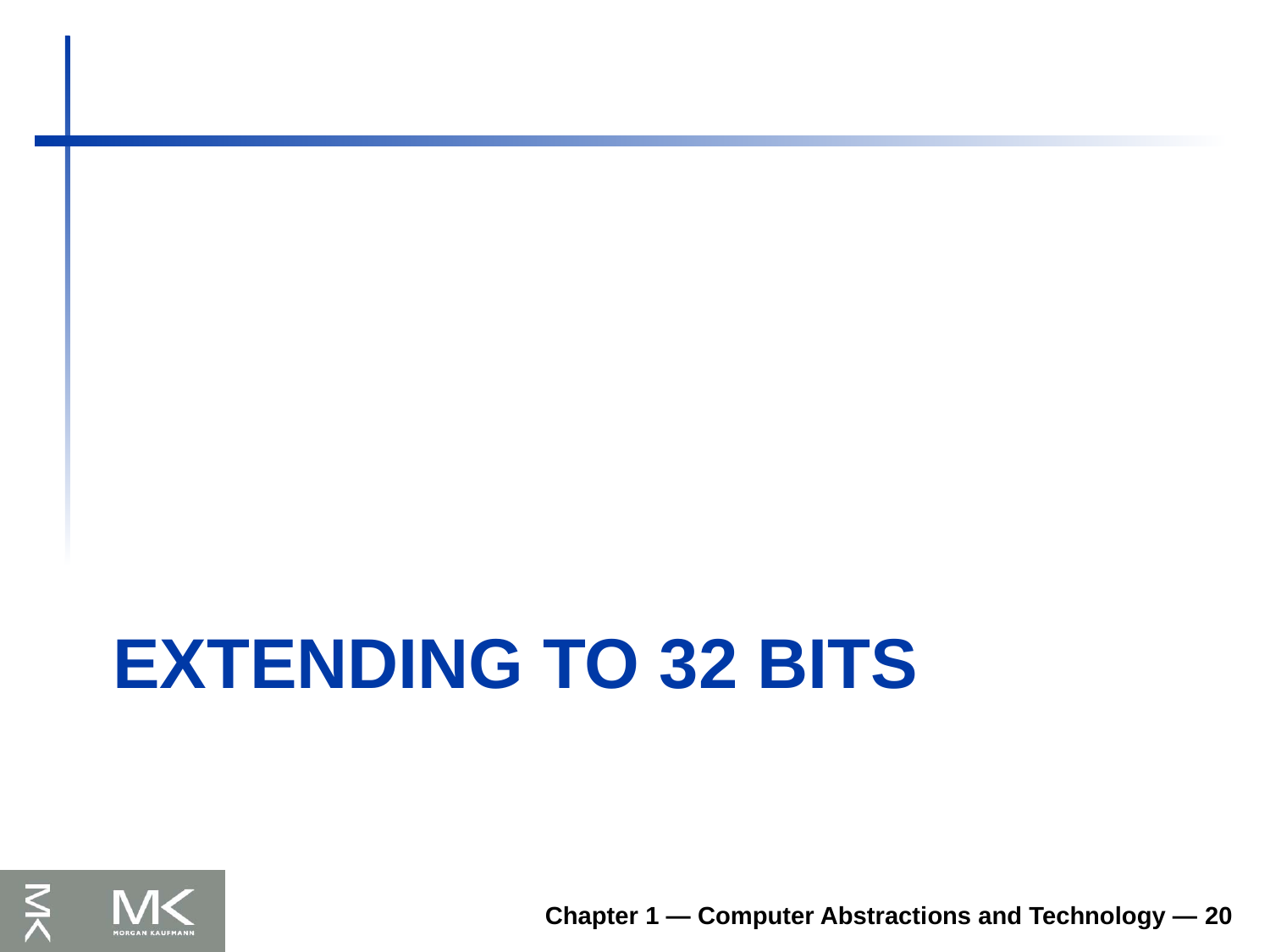

# Extending to 32 Bits
Chapter 1 — Computer Abstractions and Technology — 20